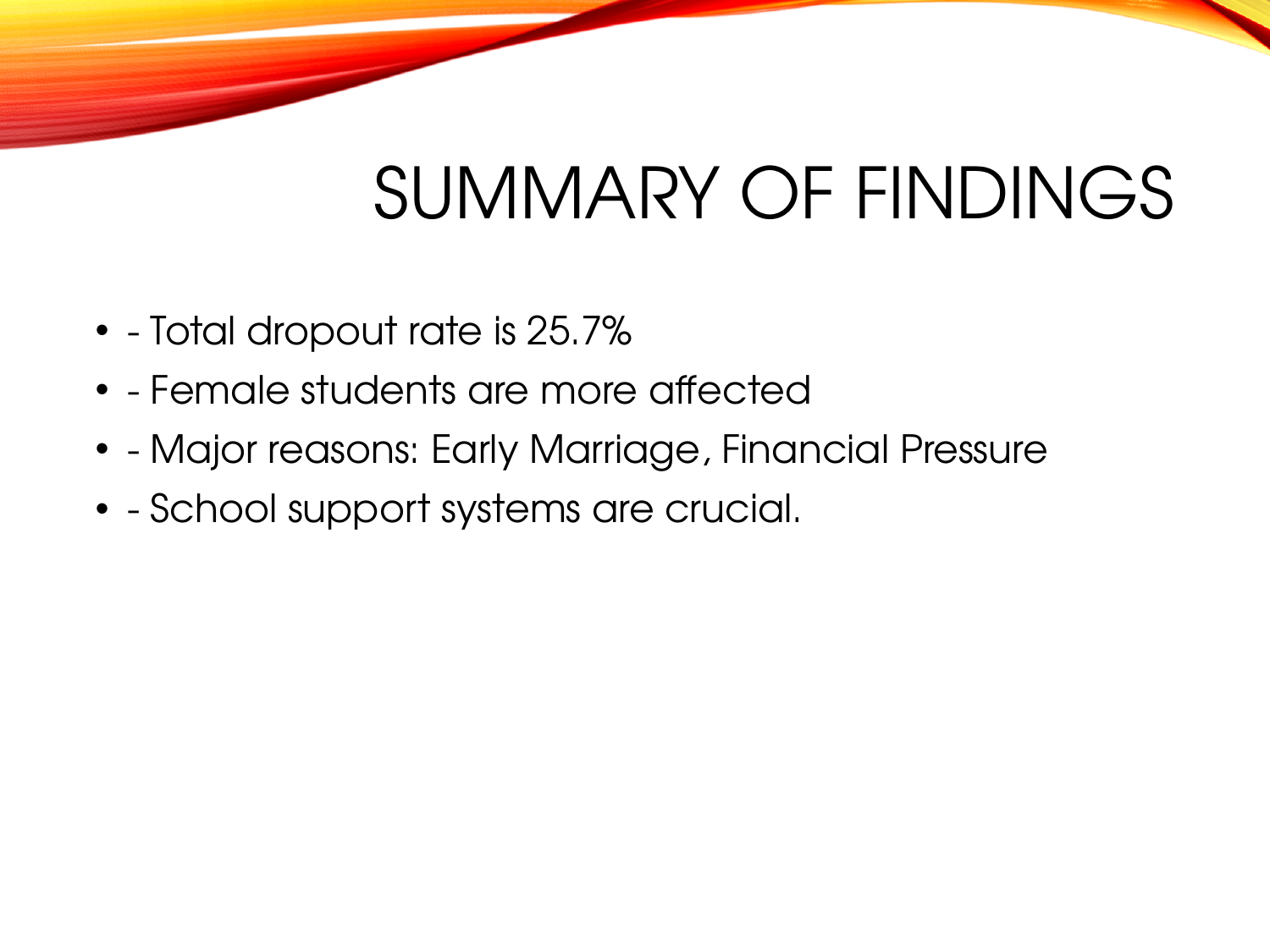

# Summary of Findings
- Total dropout rate is 25.7%
- Female students are more affected
- Major reasons: Early Marriage, Financial Pressure
- School support systems are crucial.